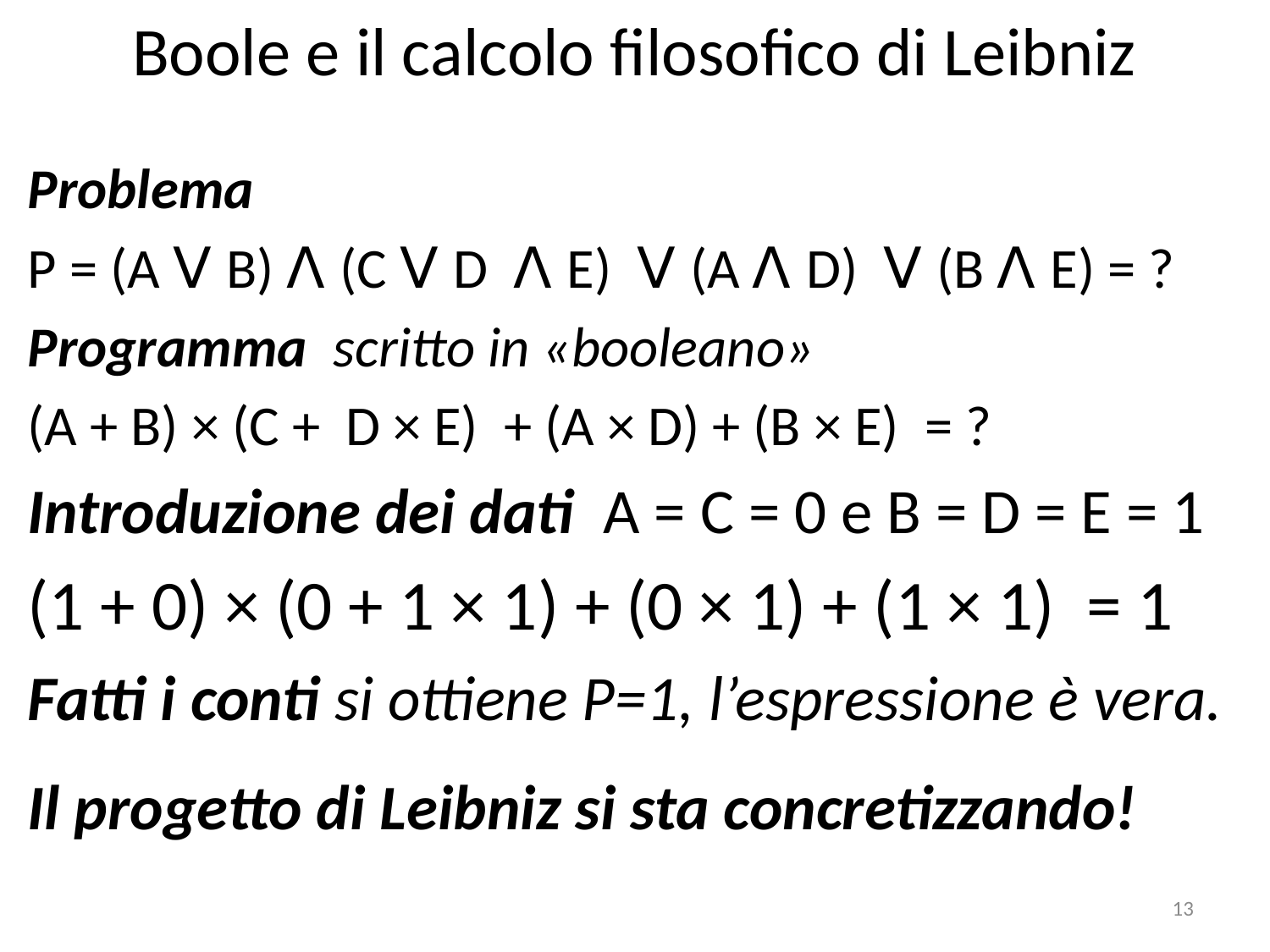

# Boole e il calcolo filosofico di Leibniz
Problema
P = (A ꓦ B) ꓥ (C ꓦ D  ꓥ E)  ꓦ (A ꓥ D)  ꓦ (B ꓥ E) = ?
Programma  scritto in «booleano»
(A + B) × (C +  D × E)  + (A × D) + (B × E)  = ?
Introduzione dei dati  A = C = 0 e B = D = E = 1
(1 + 0) × (0 + 1 × 1) + (0 × 1) + (1 × 1)  = 1
Fatti i conti si ottiene P=1, l’espressione è vera.

Il progetto di Leibniz si sta concretizzando!

13